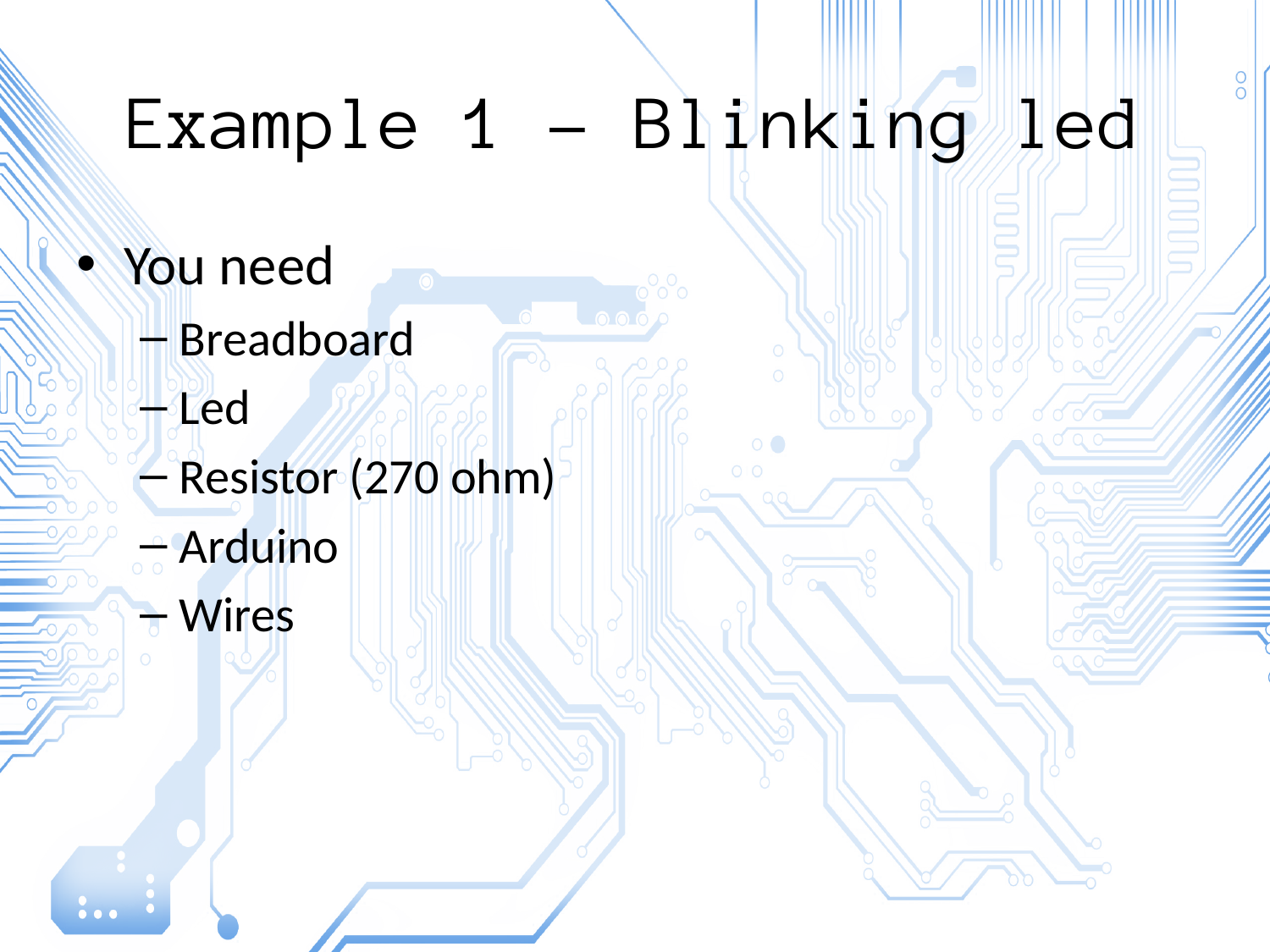

# Example 1 - Blinking led
You need
Breadboard
Led
Resistor (270 ohm)
Arduino
Wires